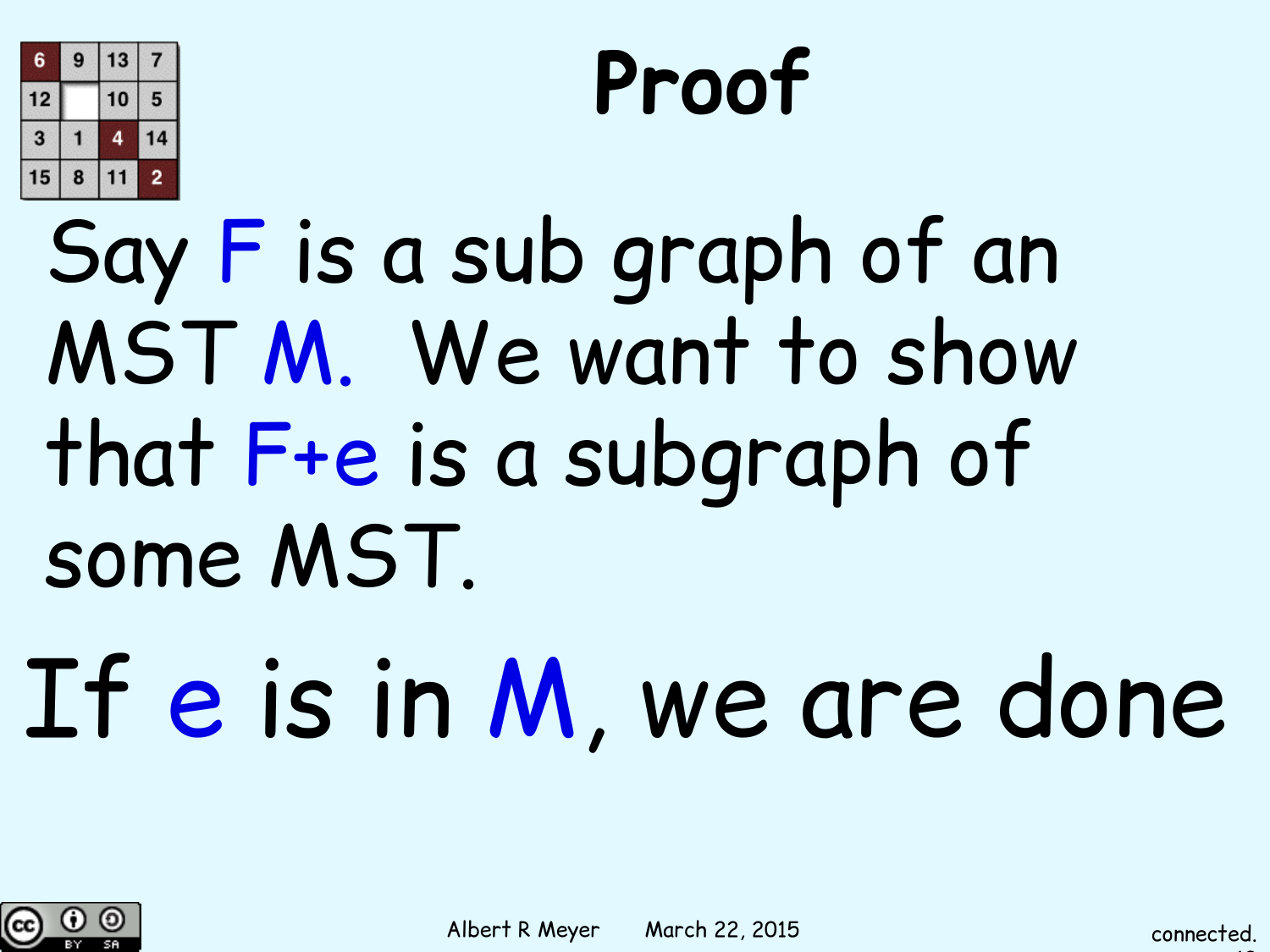

# Proof
Say F is a sub graph of an MST M.  We want to show that F+e is a subgraph of some MST.
If e is in M, we are done
connected.13